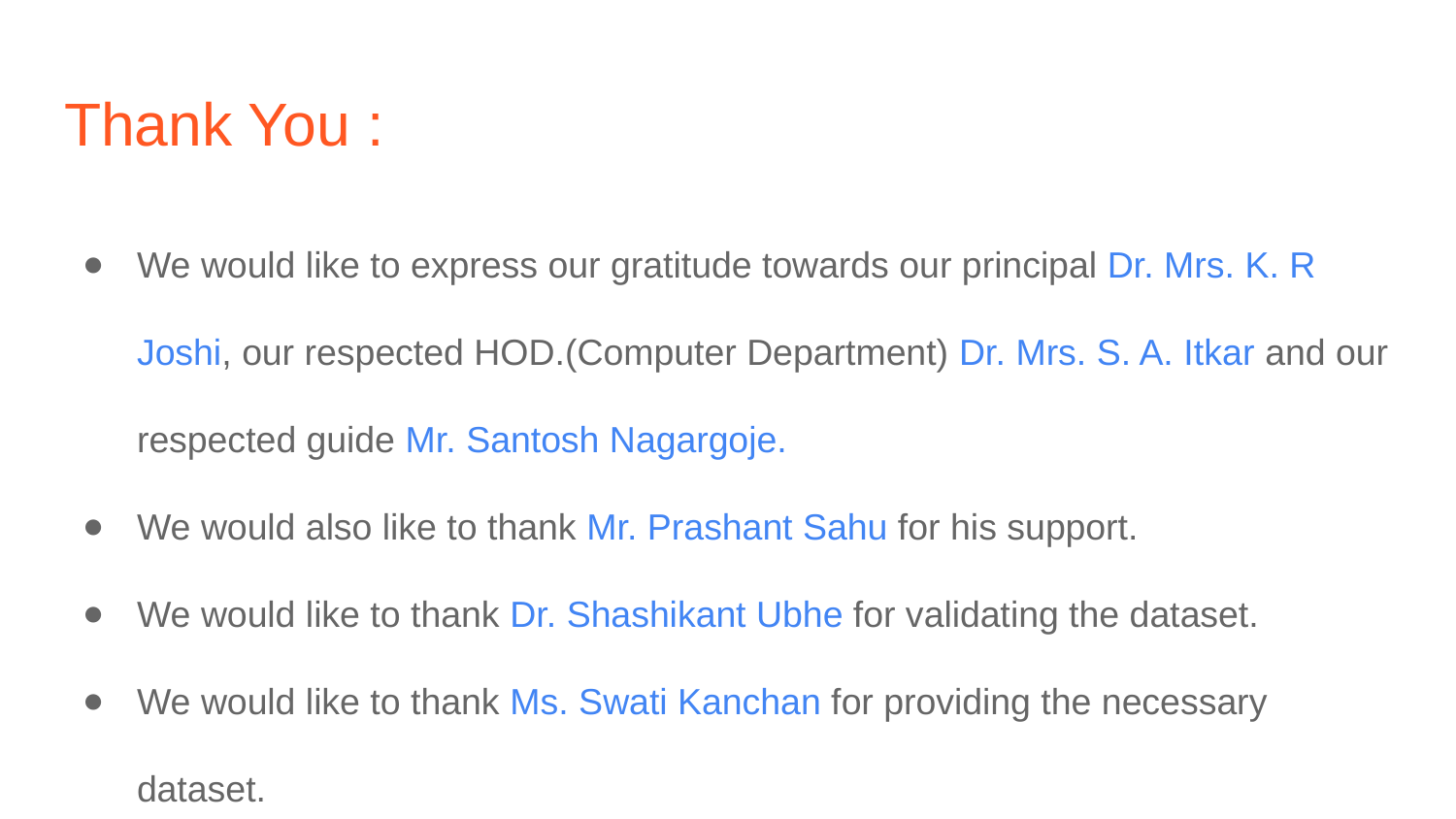

# Thank You :
We would like to express our gratitude towards our principal Dr. Mrs. K. R Joshi, our respected HOD.(Computer Department) Dr. Mrs. S. A. Itkar and our respected guide Mr. Santosh Nagargoje.
We would also like to thank Mr. Prashant Sahu for his support.
We would like to thank Dr. Shashikant Ubhe for validating the dataset.
We would like to thank Ms. Swati Kanchan for providing the necessary dataset.